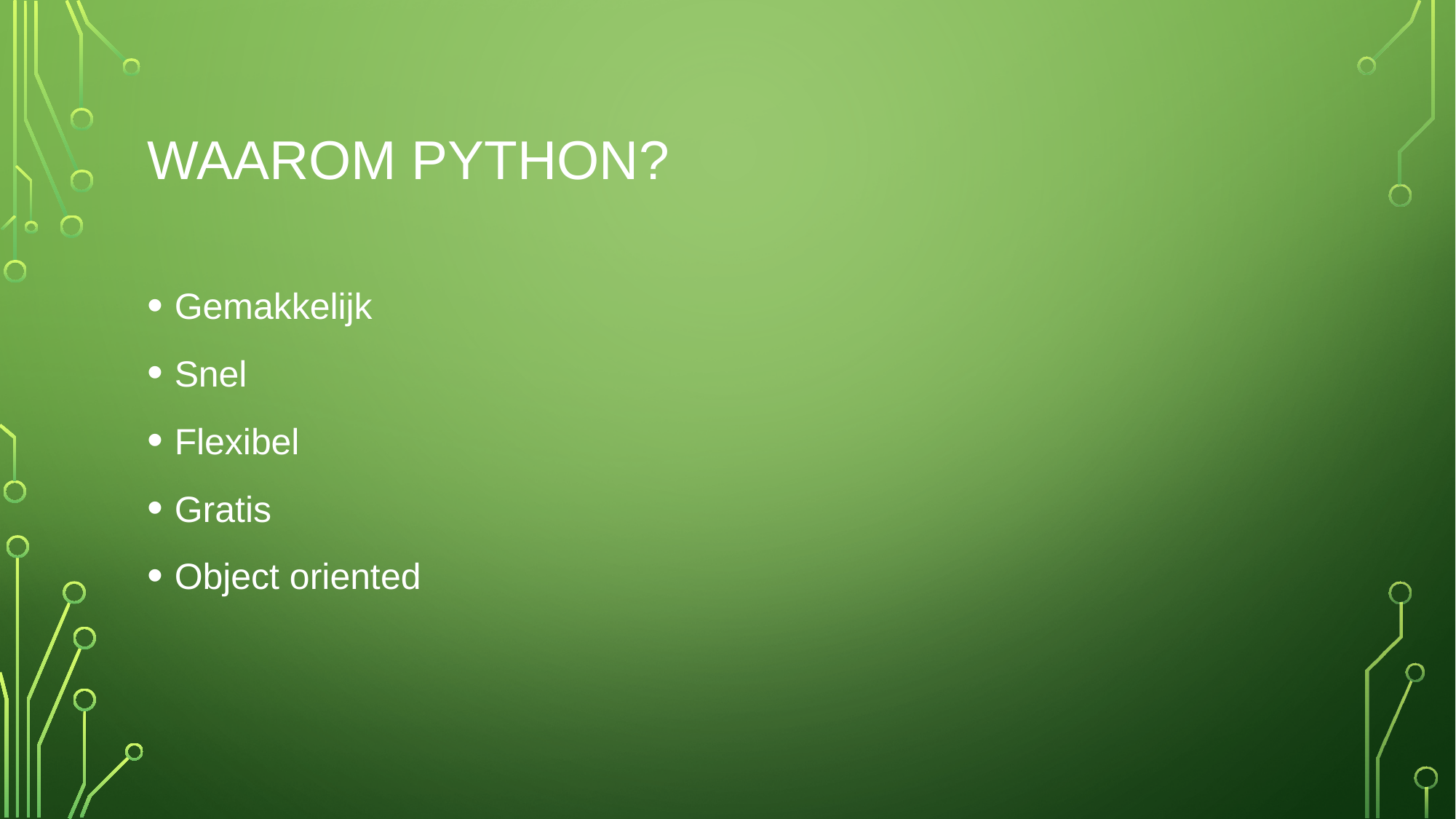

# Waarom python?
Gemakkelijk
Snel
Flexibel
Gratis
Object oriented